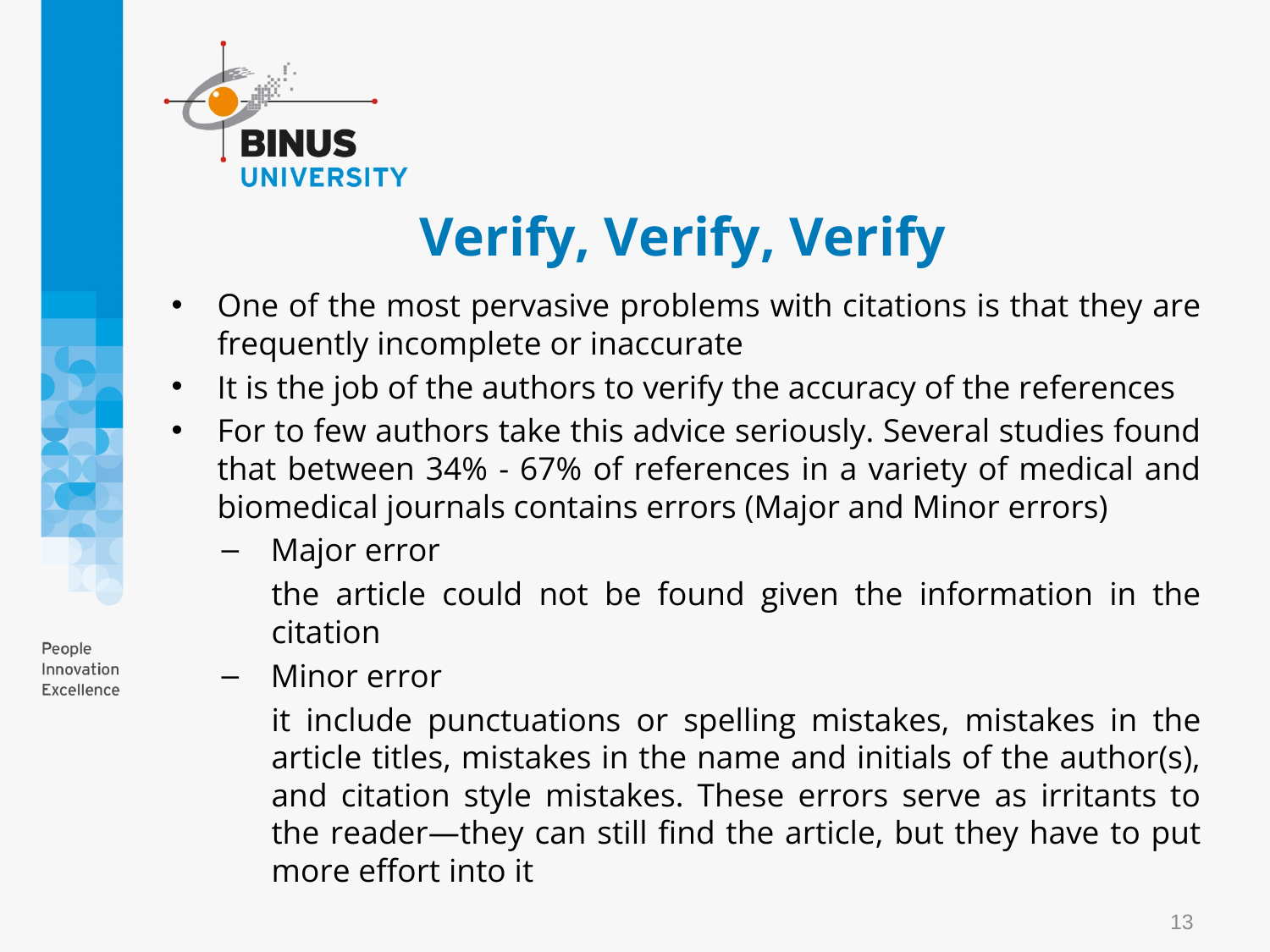

# Verify, Verify, Verify
One of the most pervasive problems with citations is that they are frequently incomplete or inaccurate
It is the job of the authors to verify the accuracy of the references
For to few authors take this advice seriously. Several studies found that between 34% - 67% of references in a variety of medical and biomedical journals contains errors (Major and Minor errors)
Major error
the article could not be found given the information in the citation
Minor error
it include punctuations or spelling mistakes, mistakes in the article titles, mistakes in the name and initials of the author(s), and citation style mistakes. These errors serve as irritants to the reader—they can still find the article, but they have to put more effort into it

13